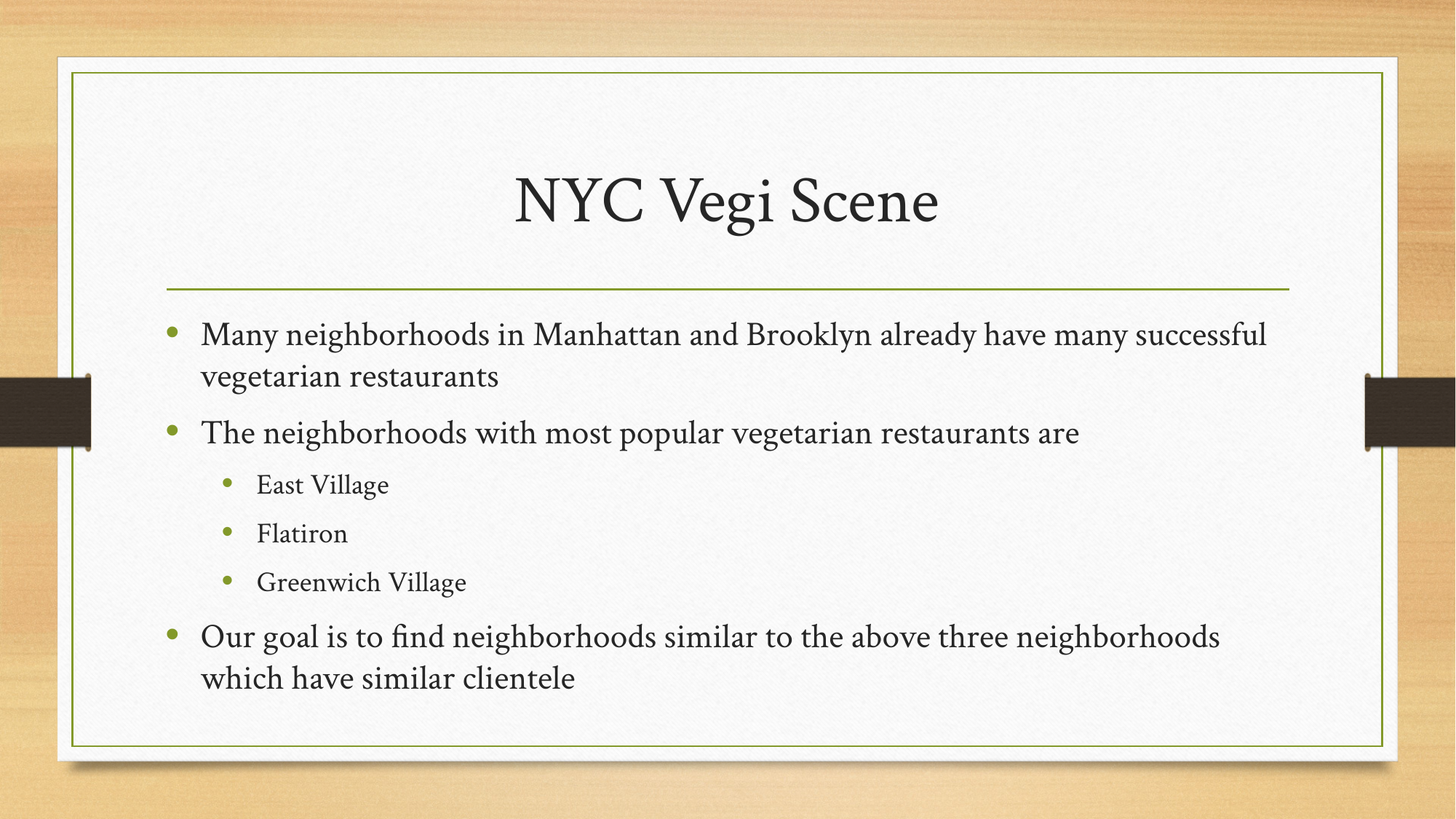

# NYC Vegi Scene
Many neighborhoods in Manhattan and Brooklyn already have many successful vegetarian restaurants
The neighborhoods with most popular vegetarian restaurants are
East Village
Flatiron
Greenwich Village
Our goal is to find neighborhoods similar to the above three neighborhoods which have similar clientele